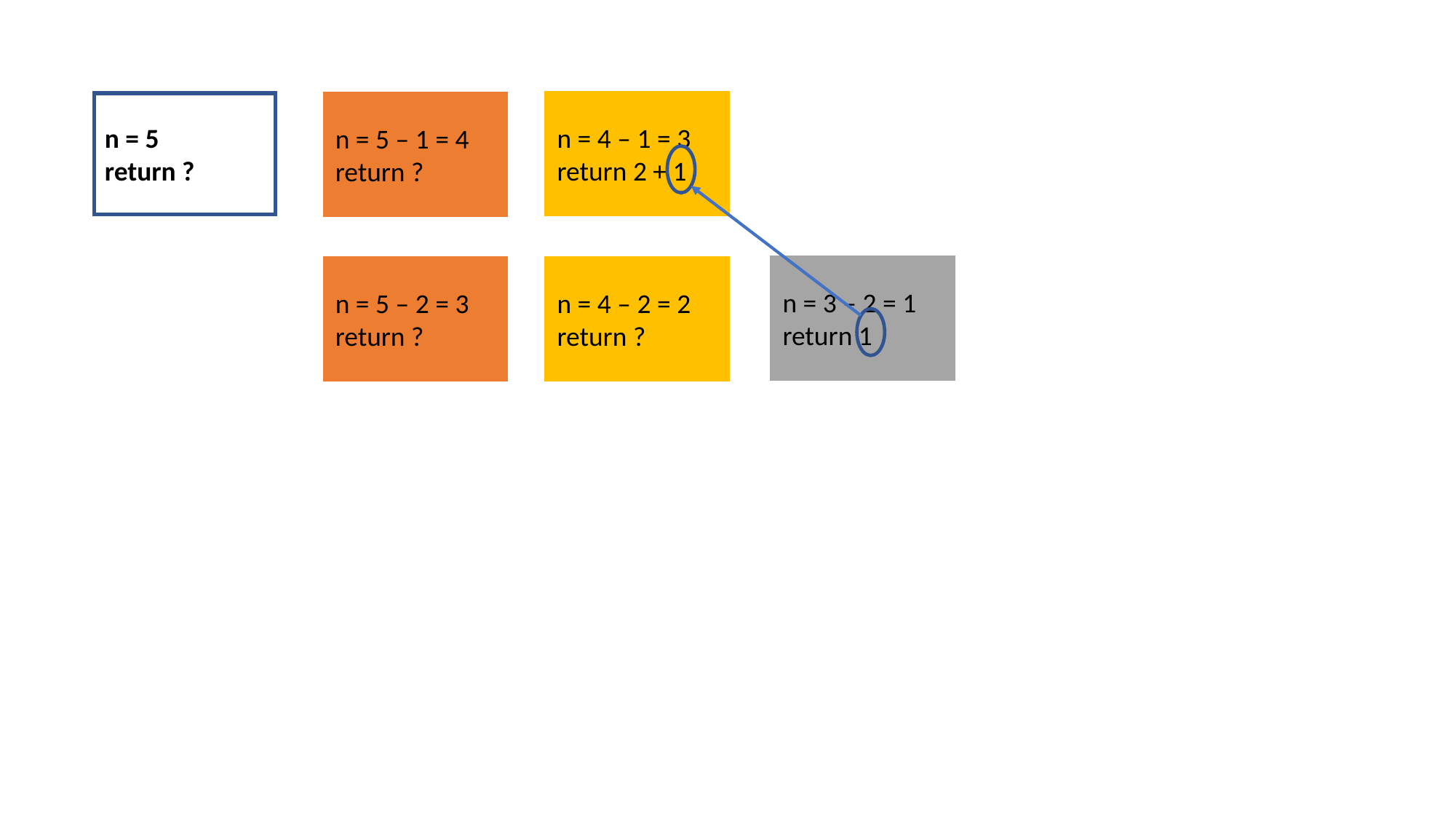

n = 5
return ?
n = 4 – 1 = 3
return 2 + 1
n = 5 – 1 = 4
return ?

n = 3 – 2 = 1
return 1
n = 5 – 2 = 3
return ?
n = 4 – 2 = 2
return ?